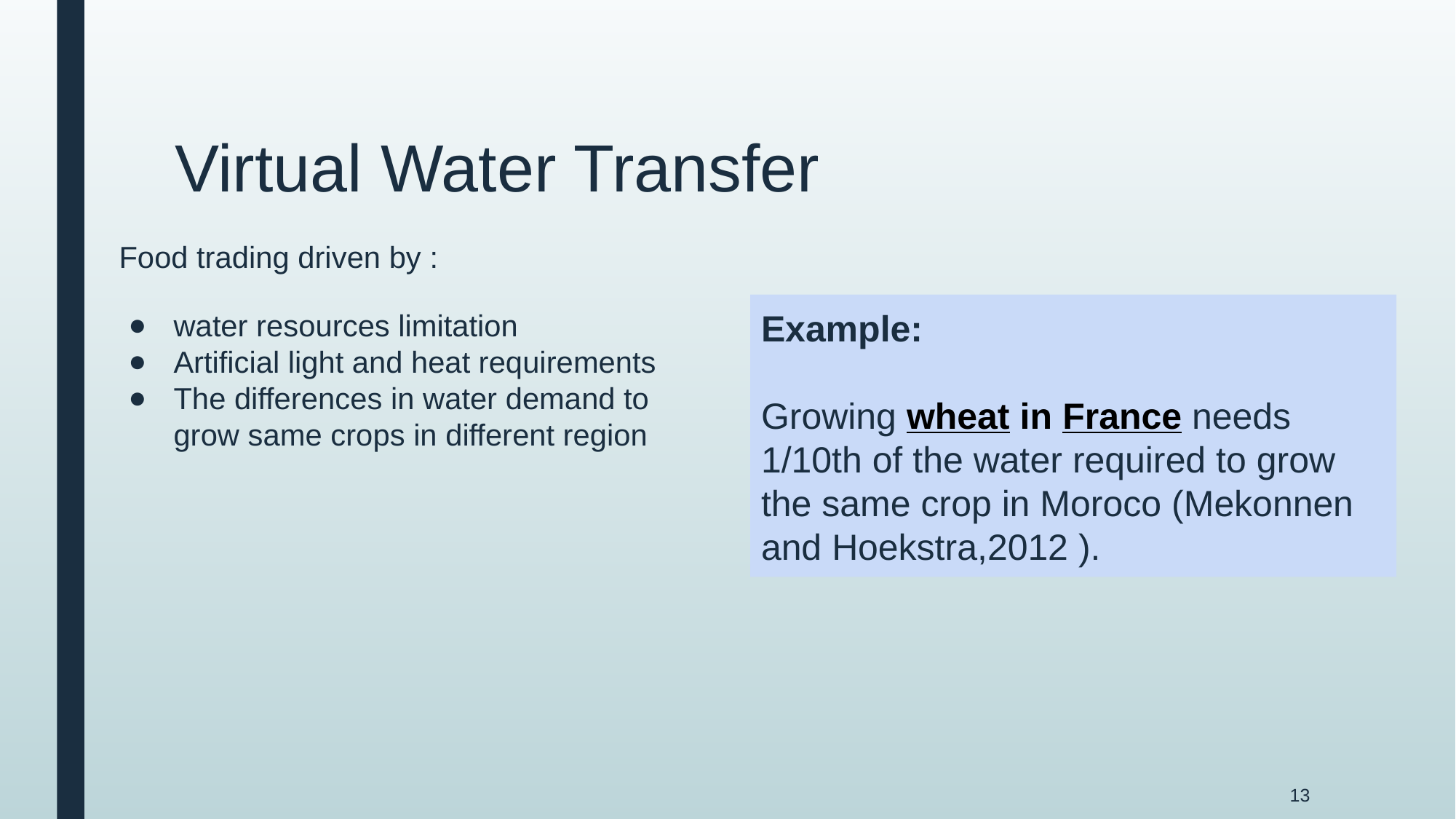

# Virtual Water Transfer
Food trading driven by :
water resources limitation
Artificial light and heat requirements
The differences in water demand to grow same crops in different region

Example:

Growing wheat in France needs 1/10th of the water required to grow the same crop in Moroco (Mekonnen and Hoekstra,2012 ).
13